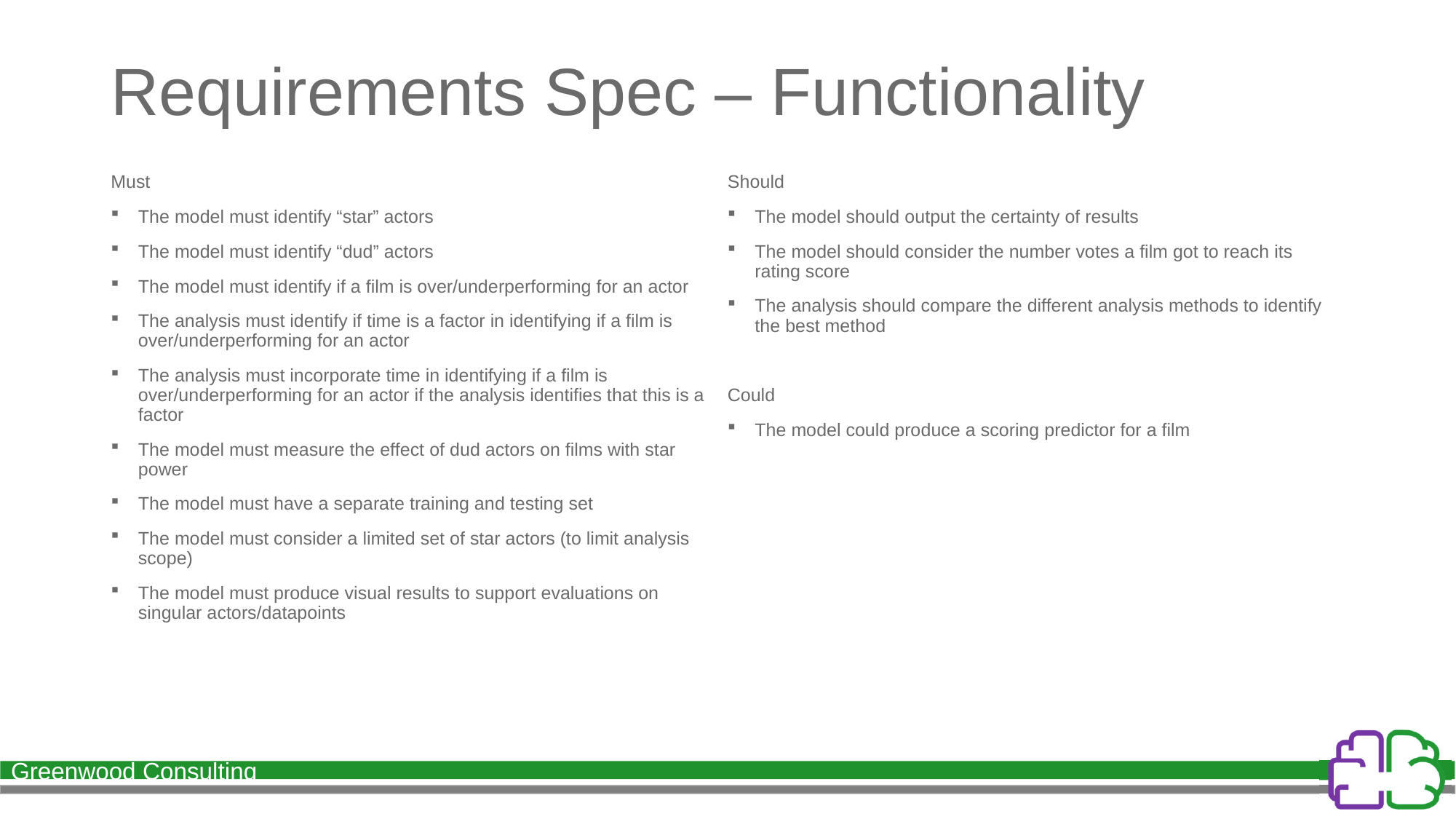

# Requirements Spec – Functionality
Must
The model must identify “star” actors
The model must identify “dud” actors
The model must identify if a film is over/underperforming for an actor
The analysis must identify if time is a factor in identifying if a film is over/underperforming for an actor
The analysis must incorporate time in identifying if a film is over/underperforming for an actor if the analysis identifies that this is a factor
The model must measure the effect of dud actors on films with star power
The model must have a separate training and testing set
The model must consider a limited set of star actors (to limit analysis scope)
The model must produce visual results to support evaluations on singular actors/datapoints

Should
The model should output the certainty of results
The model should consider the number votes a film got to reach its rating score
The analysis should compare the different analysis methods to identify the best method

Could
The model could produce a scoring predictor for a film